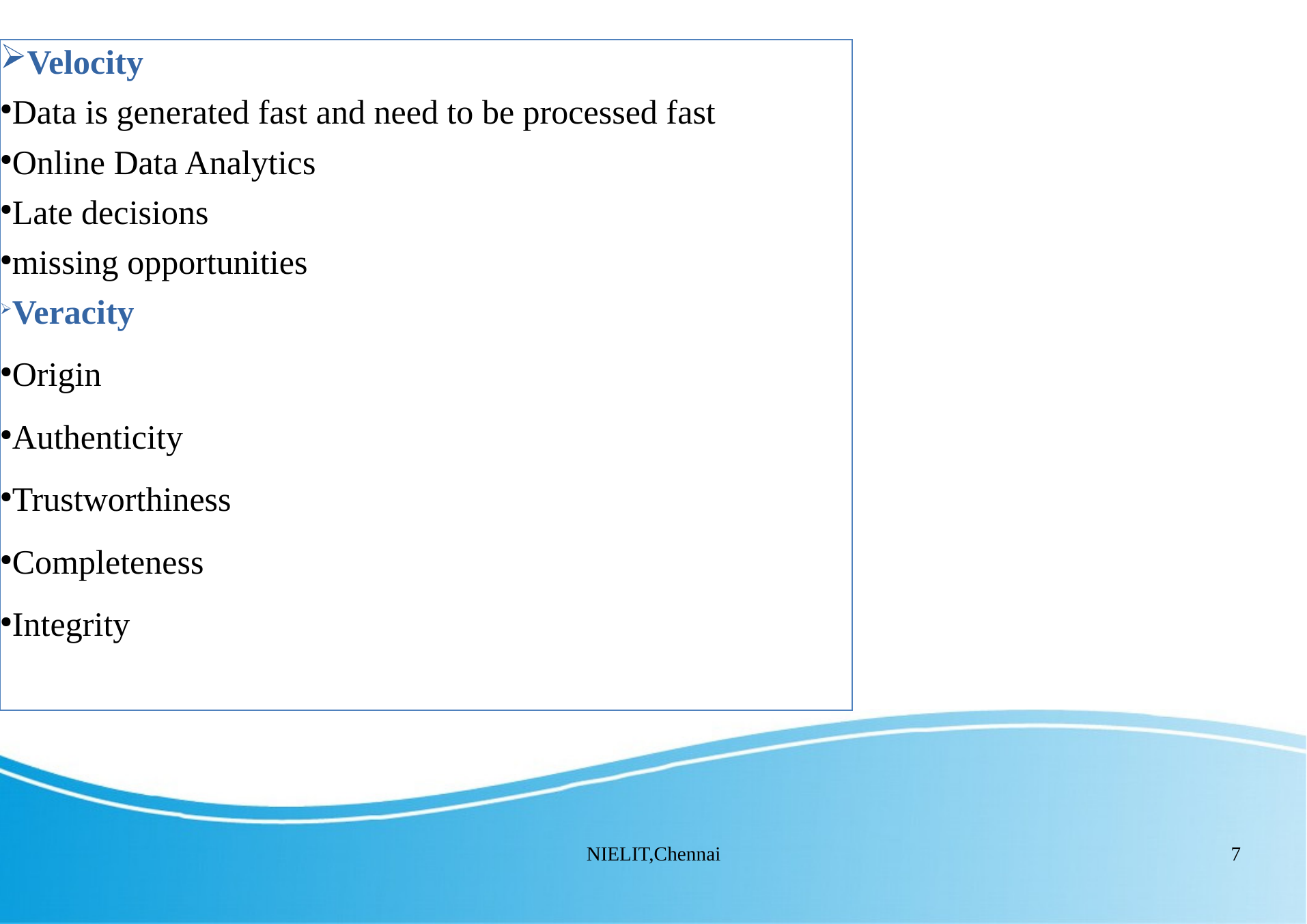

Velocity
Data is generated fast and need to be processed fast
Online Data Analytics
Late decisions
missing opportunities
Veracity
Origin
Authenticity
Trustworthiness
Completeness
Integrity
NIELIT,Chennai
7